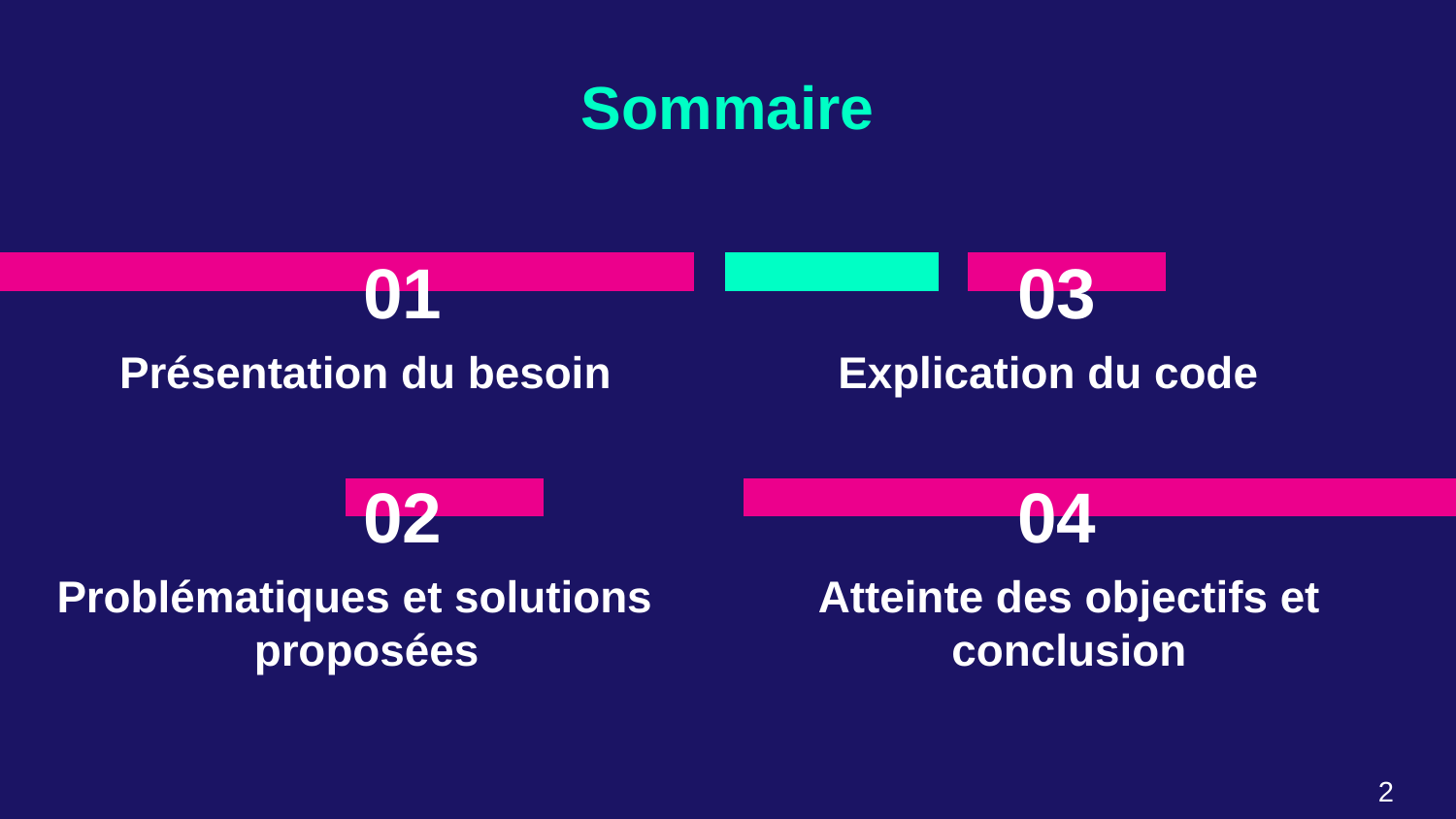

Sommaire
# 01
03
Présentation du besoin
Explication du code

02
04
Problématiques et solutions proposées
Atteinte des objectifs et conclusion
2